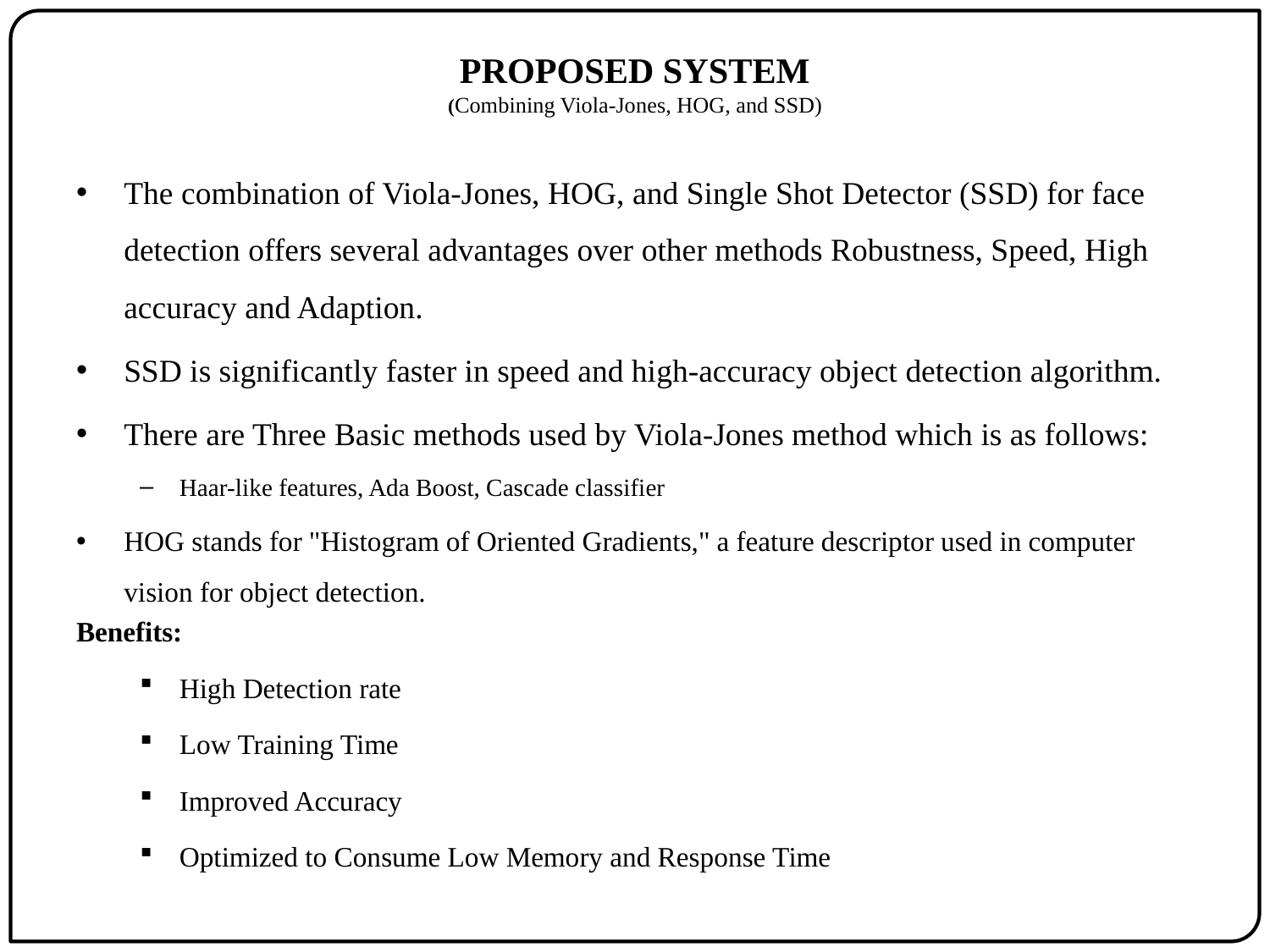

# PROPOSED SYSTEM (Combining Viola-Jones, HOG, and SSD)
The combination of Viola-Jones, HOG, and Single Shot Detector (SSD) for face detection offers several advantages over other methods Robustness, Speed, High accuracy and Adaption.
SSD is significantly faster in speed and high-accuracy object detection algorithm.
There are Three Basic methods used by Viola-Jones method which is as follows:
Haar-like features, Ada Boost, Cascade classifier
HOG stands for "Histogram of Oriented Gradients," a feature descriptor used in computer vision for object detection.
Benefits:
High Detection rate
Low Training Time
Improved Accuracy
Optimized to Consume Low Memory and Response Time